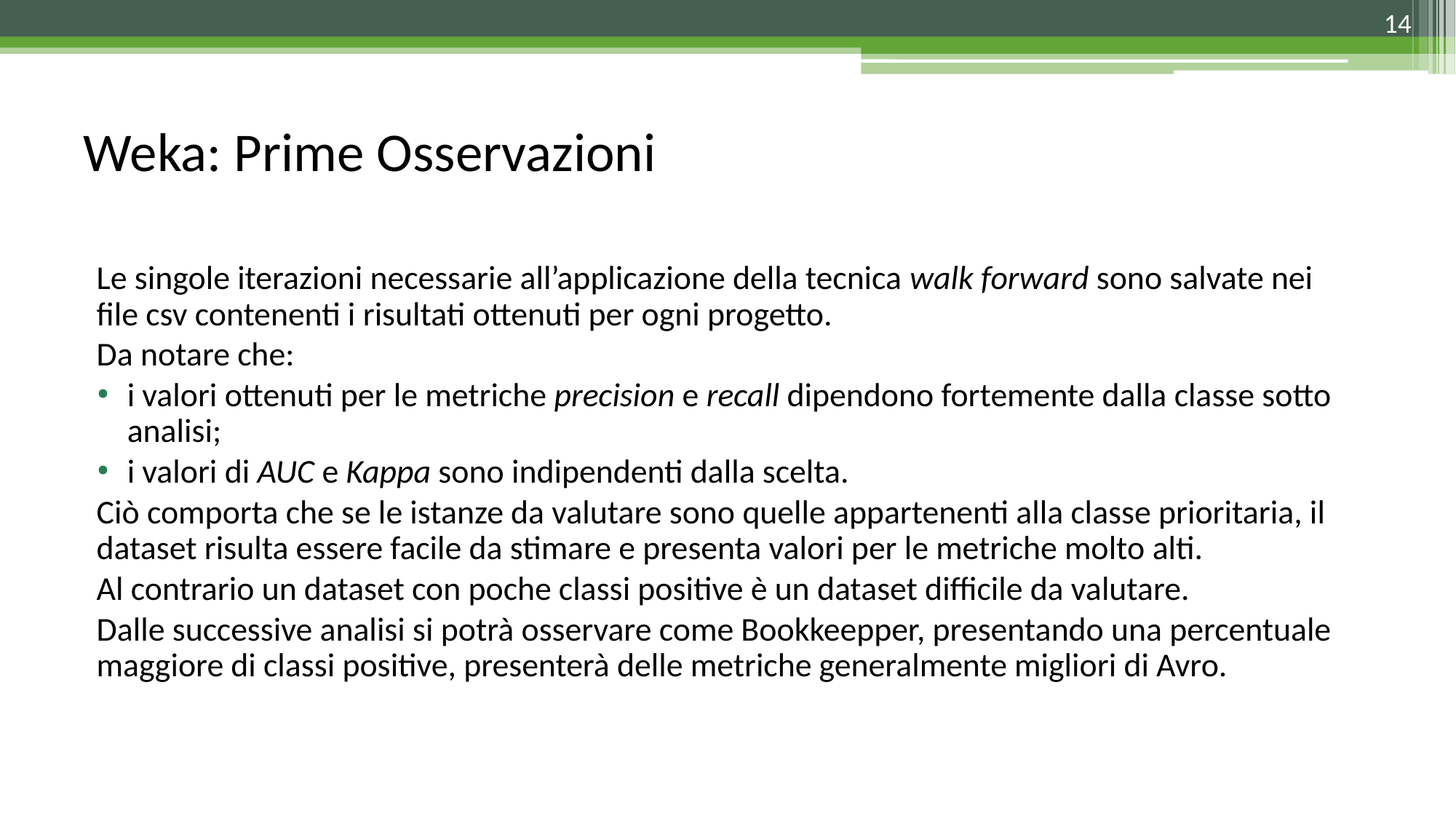

14
# Weka: Prime Osservazioni
Le singole iterazioni necessarie all’applicazione della tecnica walk forward sono salvate nei file csv contenenti i risultati ottenuti per ogni progetto.
Da notare che:
i valori ottenuti per le metriche precision e recall dipendono fortemente dalla classe sotto analisi;
i valori di AUC e Kappa sono indipendenti dalla scelta.
Ciò comporta che se le istanze da valutare sono quelle appartenenti alla classe prioritaria, il dataset risulta essere facile da stimare e presenta valori per le metriche molto alti.
Al contrario un dataset con poche classi positive è un dataset difficile da valutare.
Dalle successive analisi si potrà osservare come Bookkeepper, presentando una percentuale maggiore di classi positive, presenterà delle metriche generalmente migliori di Avro.